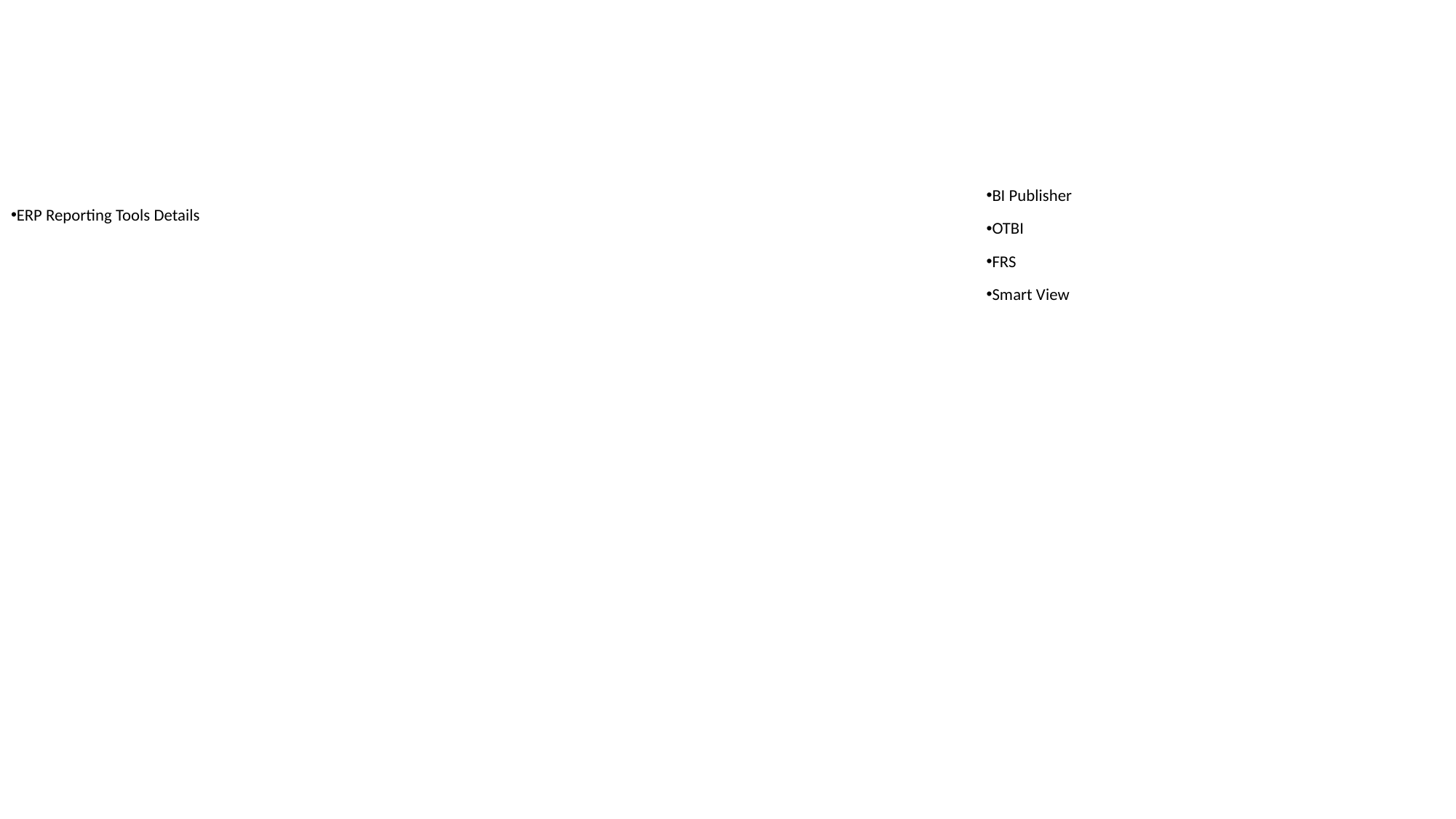

BI Publisher
OTBI
FRS
Smart View

ERP Reporting Tools Details